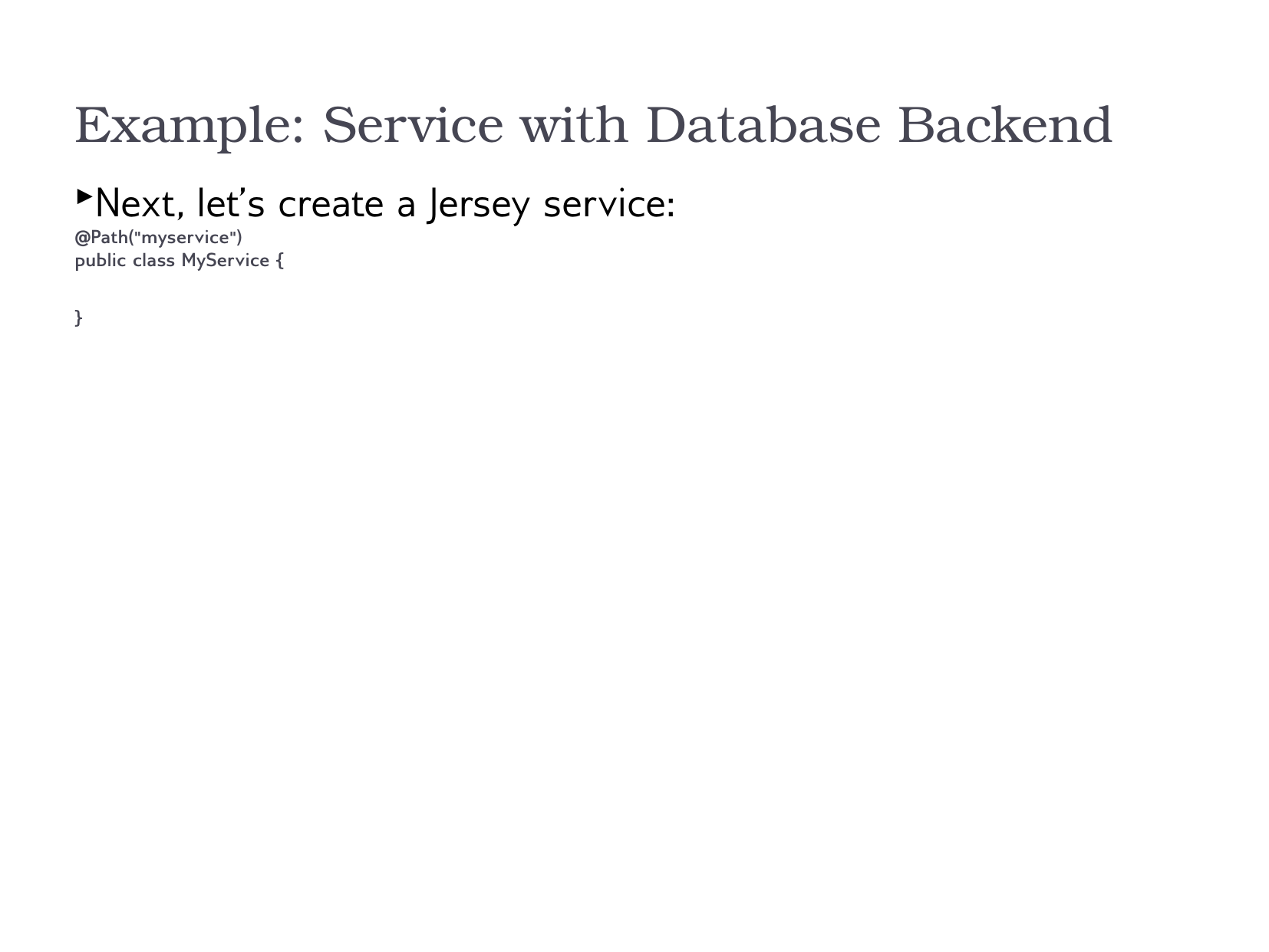

Example: Service with Database Backend
Next, let’s create a Jersey service:
@Path("myservice")
public class MyService {

}